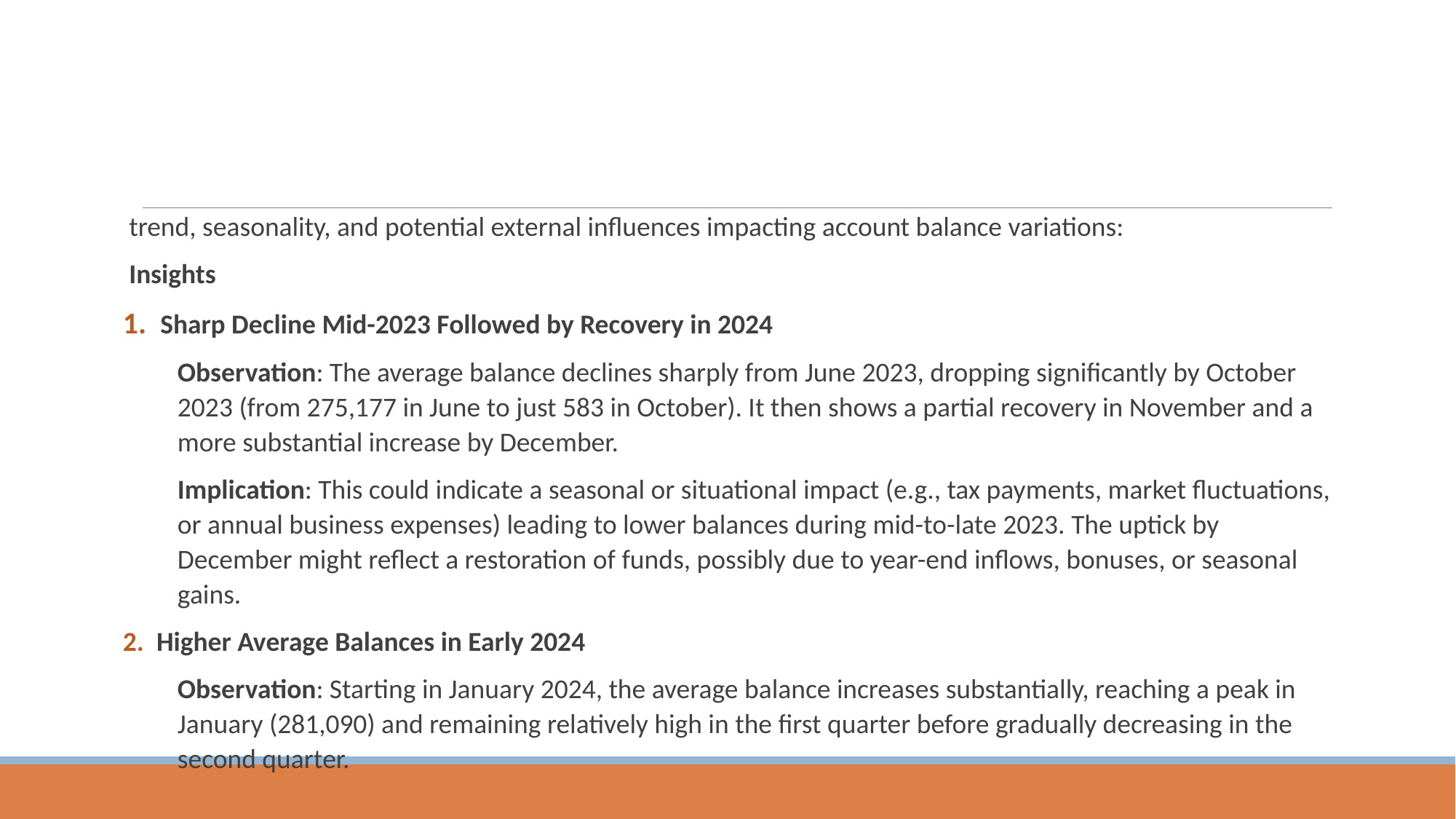

trend, seasonality, and potential external influences impacting account balance variations:
Insights
1.  Sharp Decline Mid-2023 Followed by Recovery in 2024
Observation: The average balance declines sharply from June 2023, dropping significantly by October 2023 (from 275,177 in June to just 583 in October). It then shows a partial recovery in November and a more substantial increase by December.
Implication: This could indicate a seasonal or situational impact (e.g., tax payments, market fluctuations, or annual business expenses) leading to lower balances during mid-to-late 2023. The uptick by December might reflect a restoration of funds, possibly due to year-end inflows, bonuses, or seasonal gains.
2.  Higher Average Balances in Early 2024
Observation: Starting in January 2024, the average balance increases substantially, reaching a peak in January (281,090) and remaining relatively high in the first quarter before gradually decreasing in the second quarter.